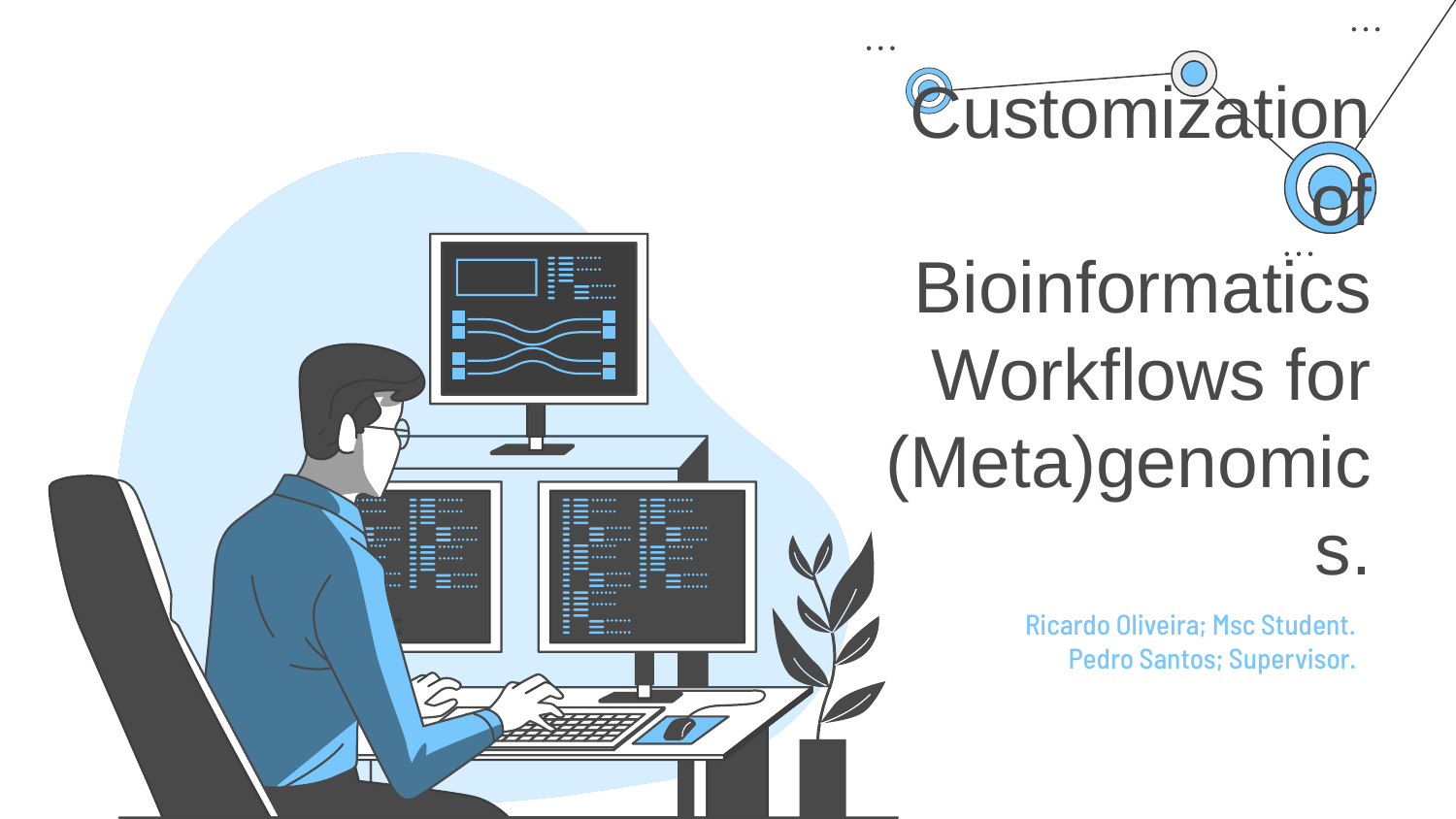

# Customization of Bioinformatics Workflows for (Meta)genomics.
Ricardo Oliveira; Msc Student.
Pedro Santos; Supervisor.